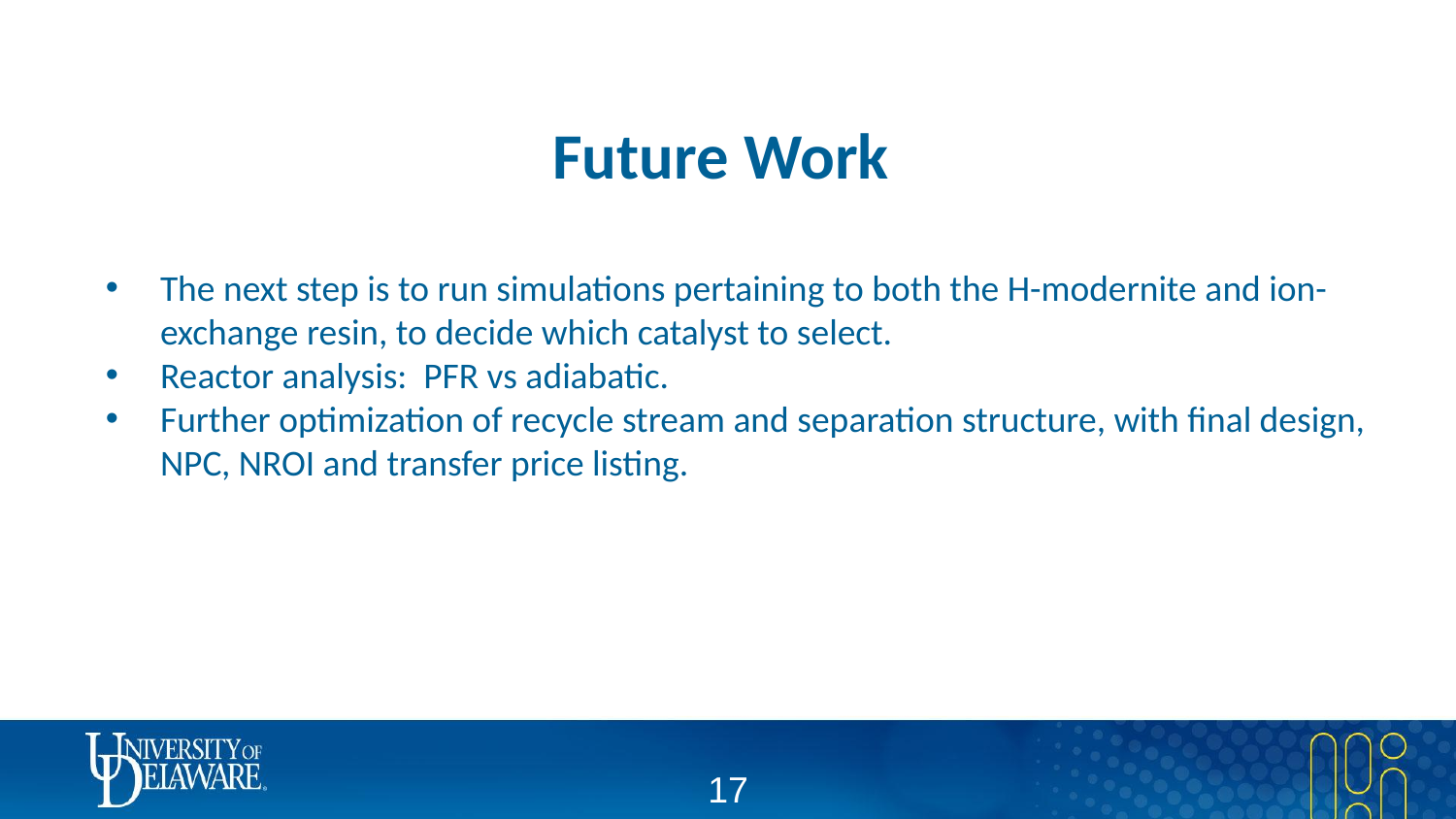

# Future Work
The next step is to run simulations pertaining to both the H-modernite and ion-exchange resin, to decide which catalyst to select.
Reactor analysis:  PFR vs adiabatic.
Further optimization of recycle stream and separation structure, with final design, NPC, NROI and transfer price listing.
17